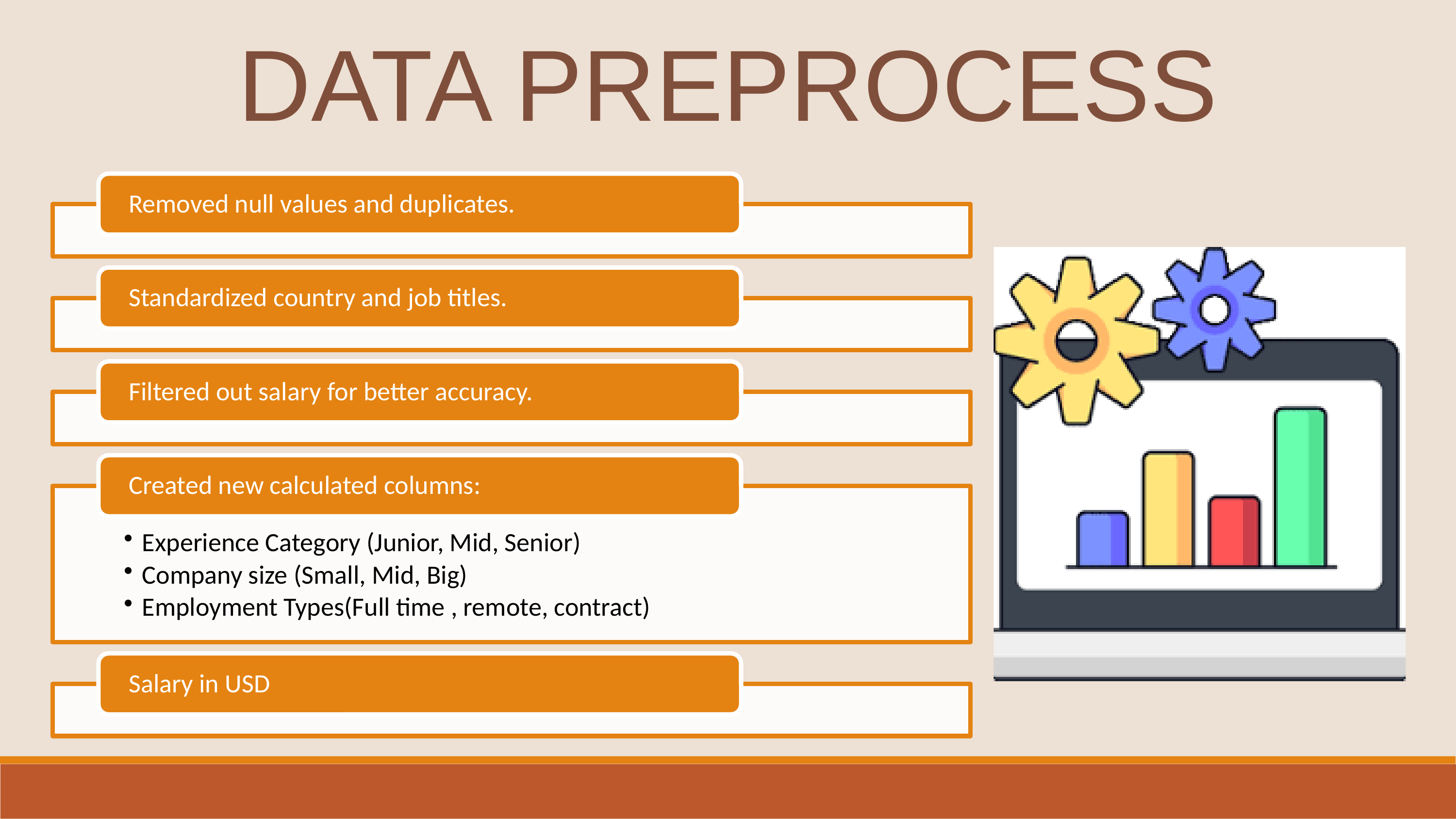

DATA PREPROCESS
Removed null values and duplicates.
Standardized country and job titles.
Filtered out salary for better accuracy.
Experience Category (Junior, Mid, Senior)
Company size (Small, Mid, Big)
Employment Types(Full time , remote, contract)
Created new calculated columns:
Salary in USD